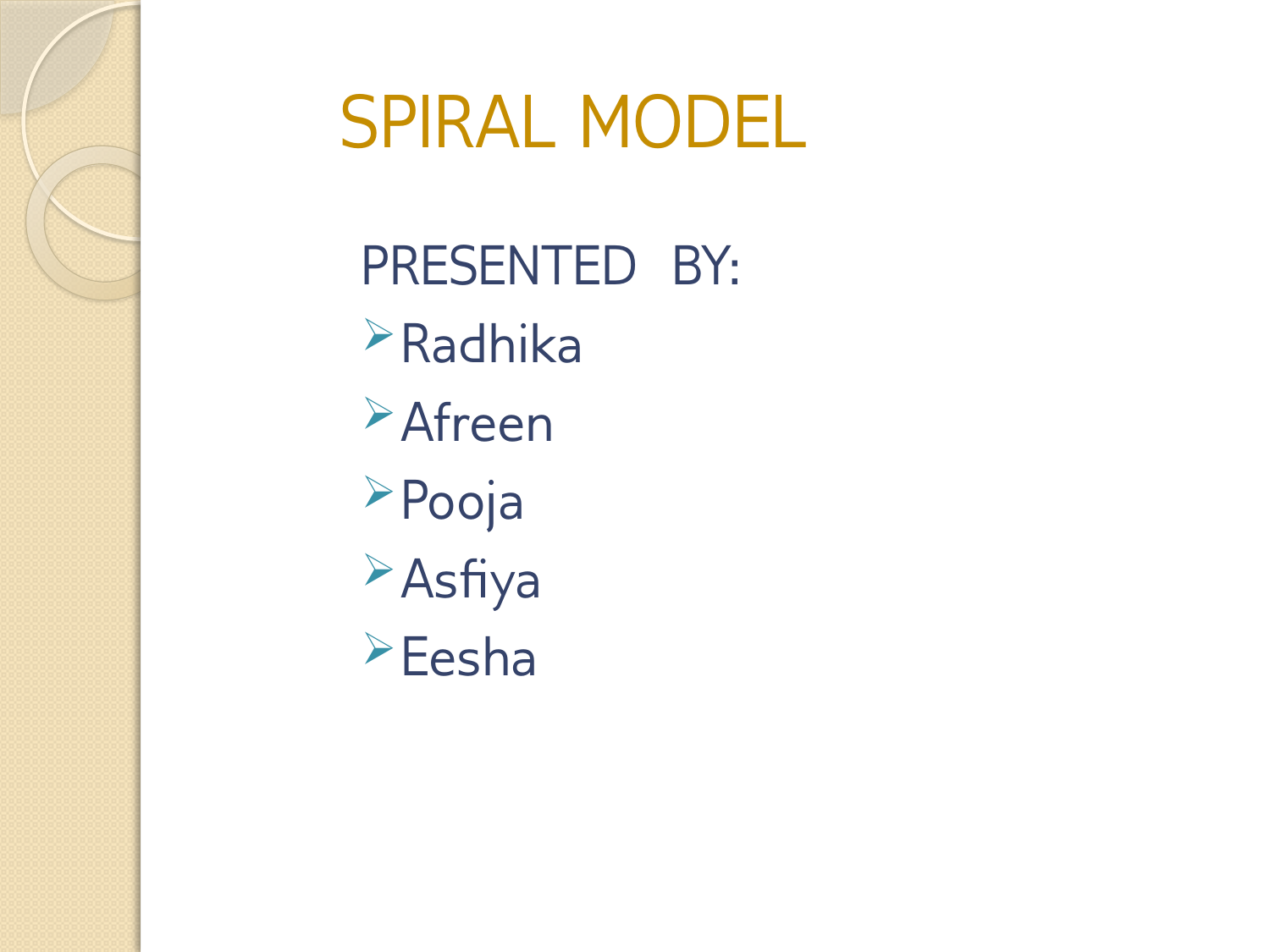

# SPIRAL MODEL
PRESENTED  BY:
Radhika
Afreen
Pooja
Asfiya
Eesha